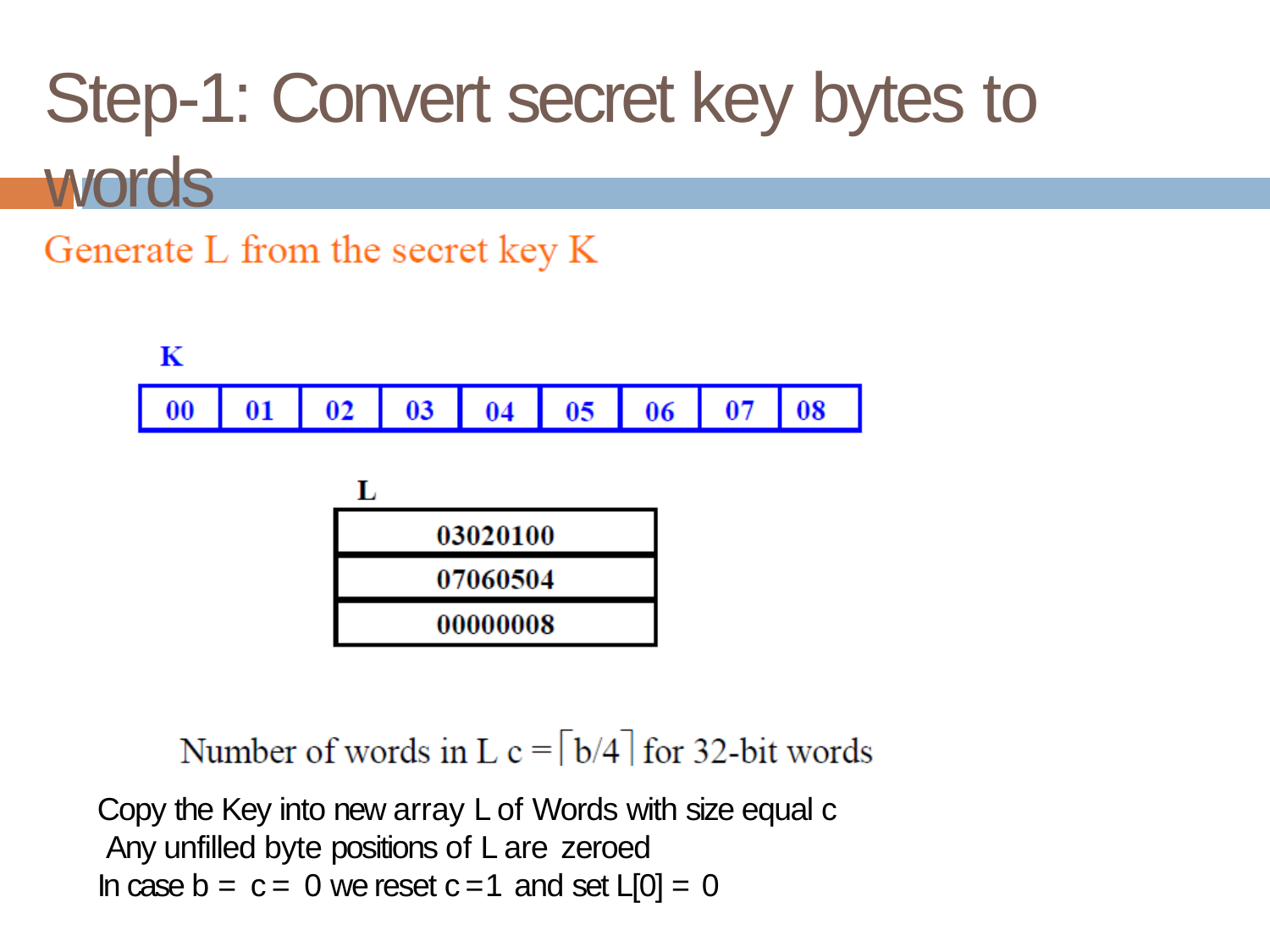

# Step-1: Convert secret key bytes to words

Copy the Key into new array L  of Words with size equal c  Any unfilled byte positions of L  are zeroed
In case b = c = 0 we reset c =1 and set L[0] = 0